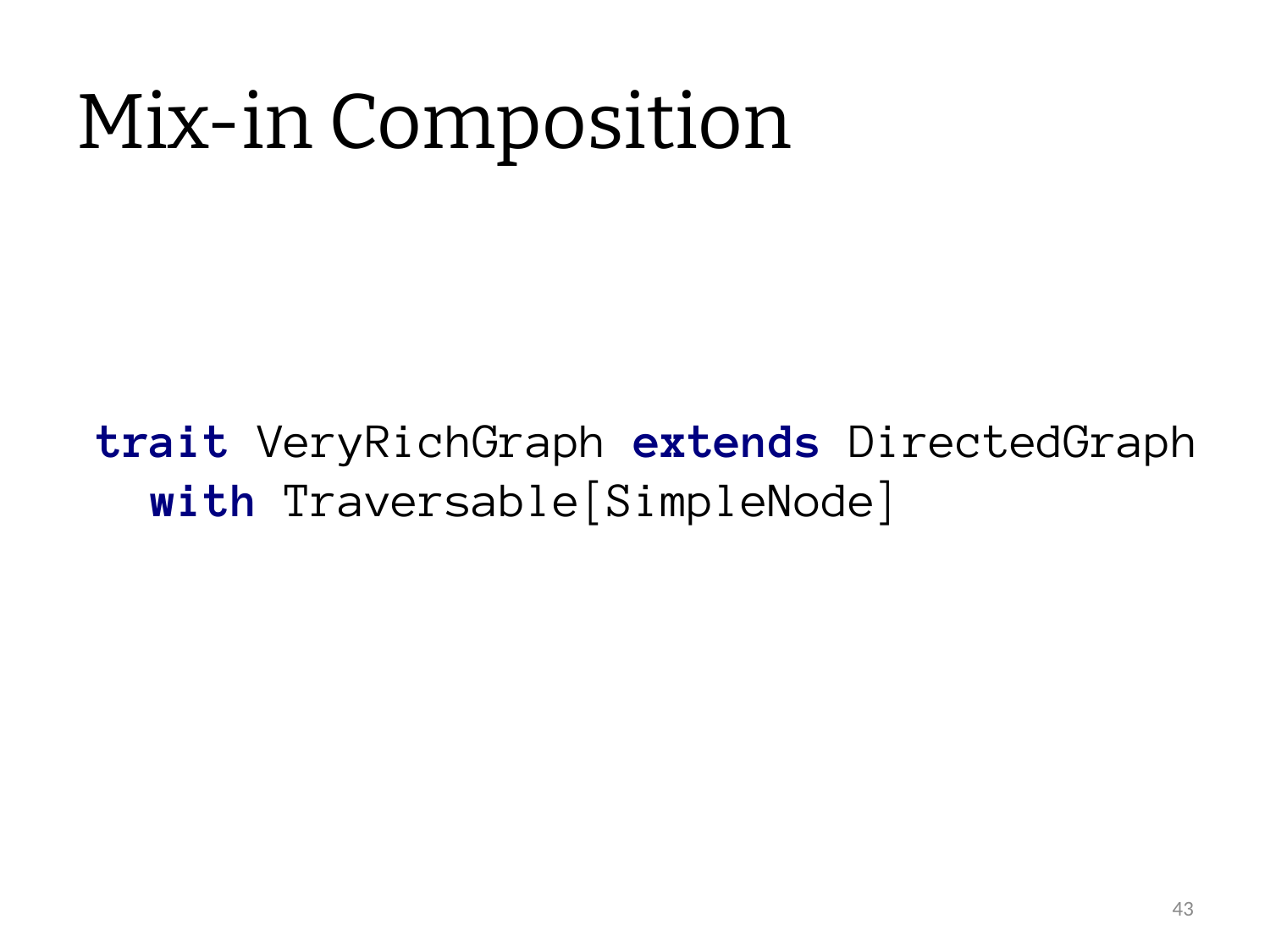

# Mix-in Composition
trait VeryRichGraph extends DirectedGraph
  with Traversable[SimpleNode]
43